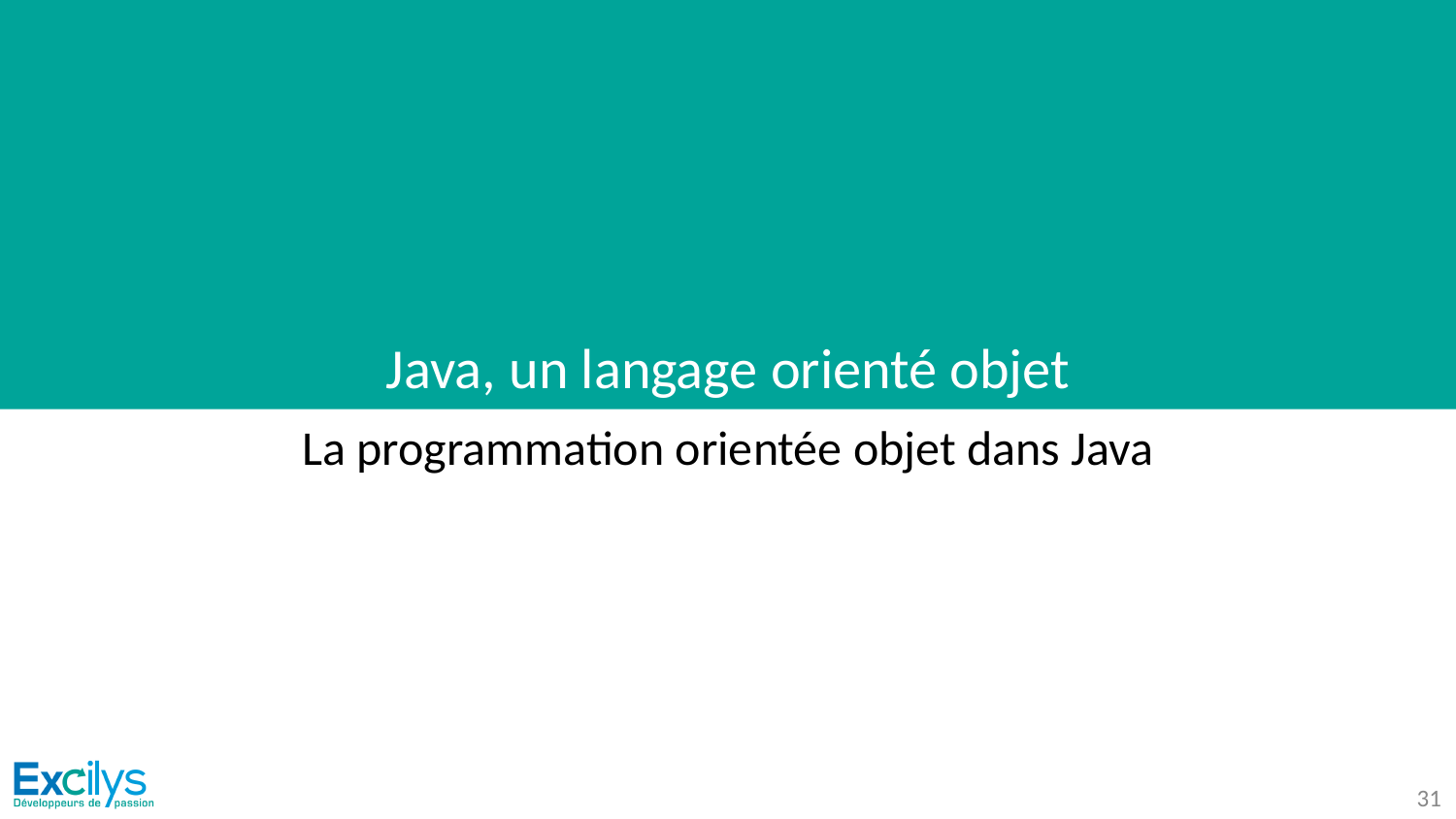

# Java, un langage orienté objet
La programmation orientée objet dans Java
31